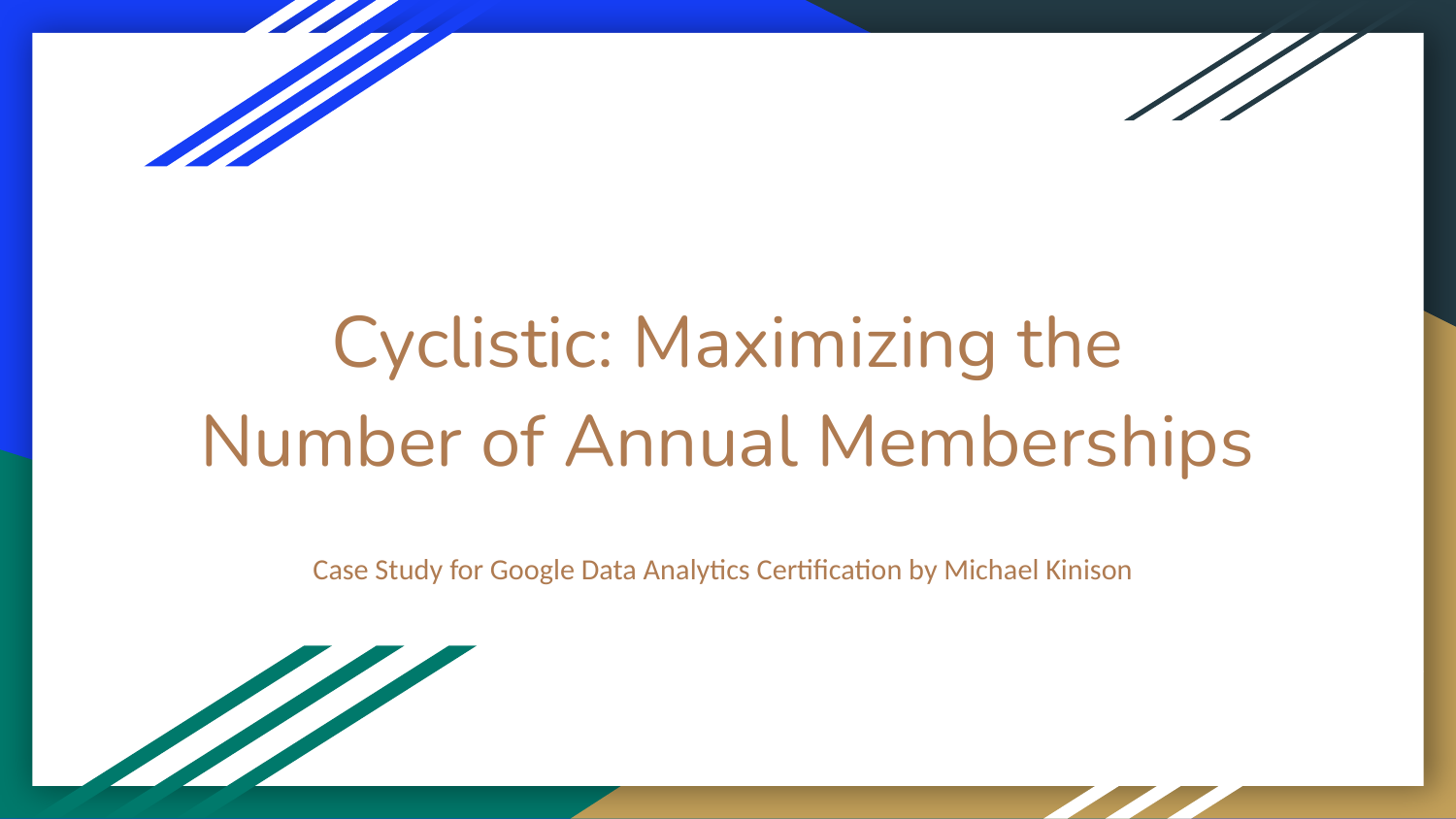

# Cyclistic: Maximizing the Number of Annual Memberships
Case Study for Google Data Analytics Certification by Michael Kinison